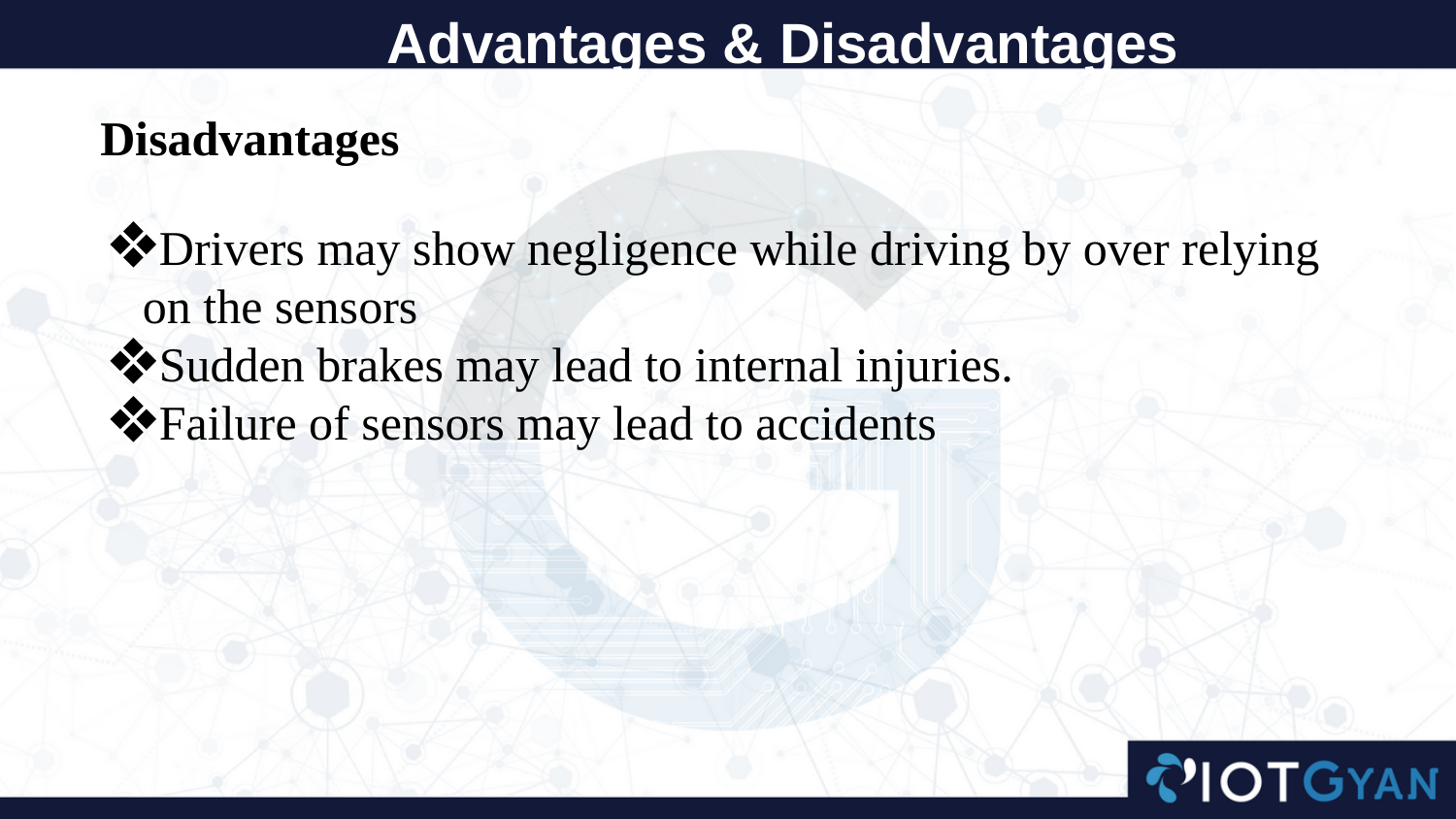

Advantages & Disadvantages

Disadvantages

Drivers may show negligence while driving by over relying on the sensors
Sudden brakes may lead to internal injuries.
Failure of sensors may lead to accidents